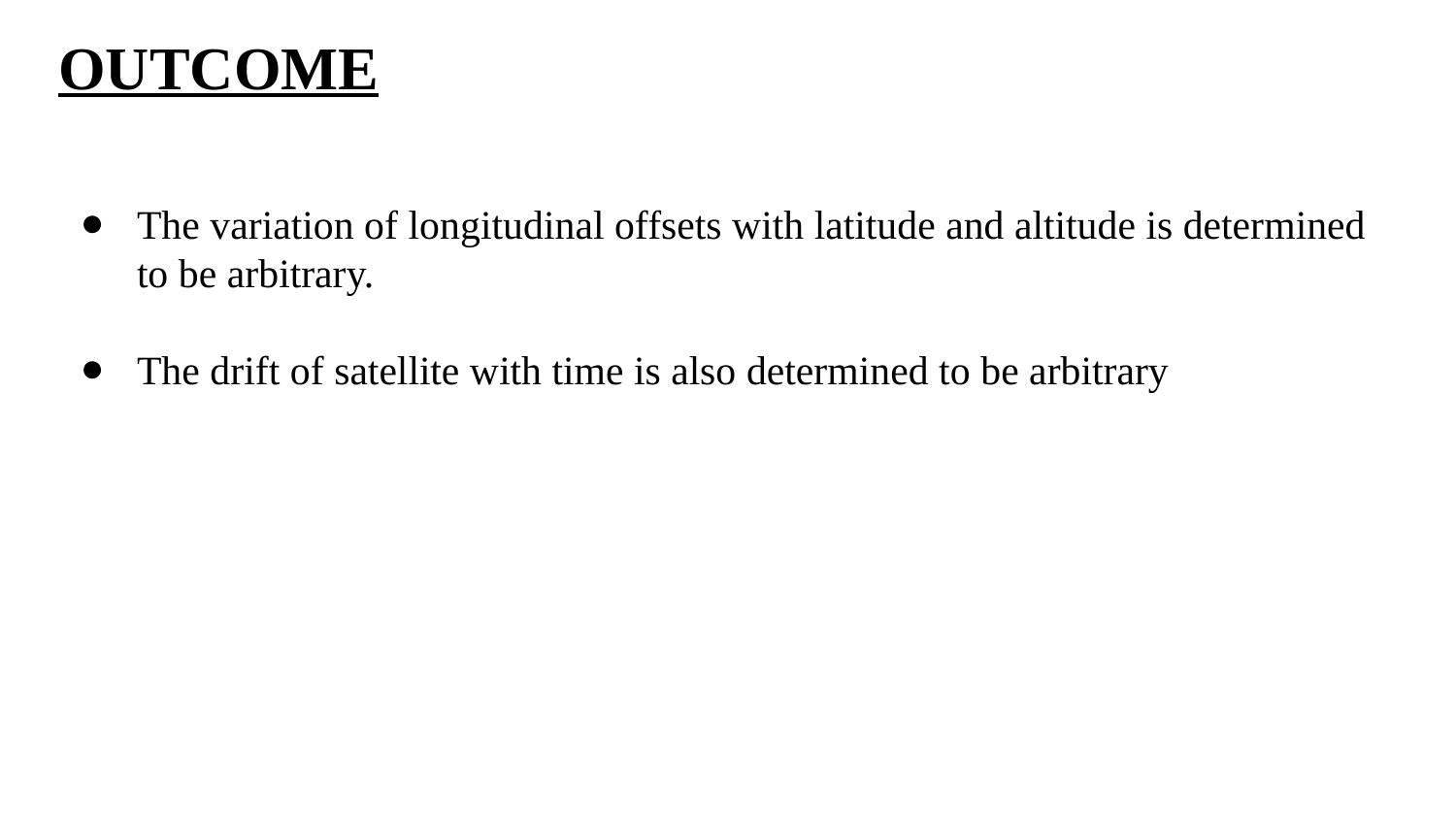

# OUTCOME
The variation of longitudinal offsets with latitude and altitude is determined to be arbitrary.

The drift of satellite with time is also determined to be arbitrary